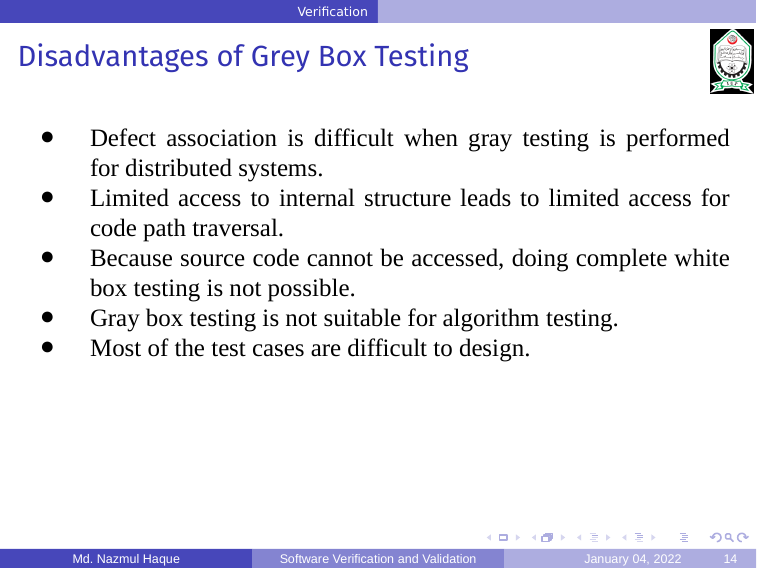

Verification

Disadvantages of Grey Box Testing
Defect association is difficult when gray testing is performed for distributed systems.
Limited access to internal structure leads to limited access for code path traversal.
Because source code cannot be accessed, doing complete white box testing is not possible.
Gray box testing is not suitable for algorithm testing.
Most of the test cases are difficult to design.